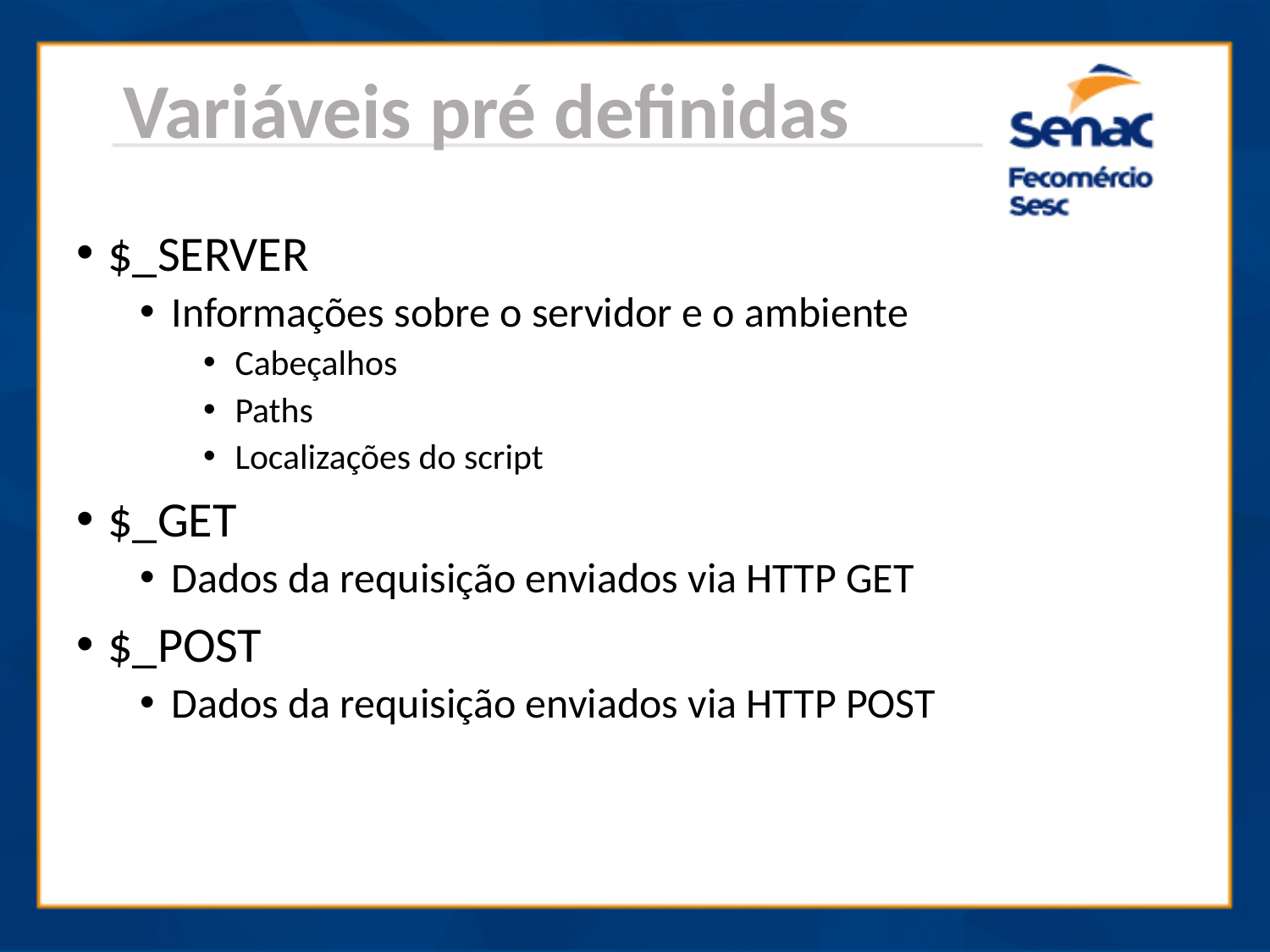

Variáveis pré definidas
$_SERVER
Informações sobre o servidor e o ambiente
Cabeçalhos
Paths
Localizações do script
$_GET
Dados da requisição enviados via HTTP GET
$_POST
Dados da requisição enviados via HTTP POST